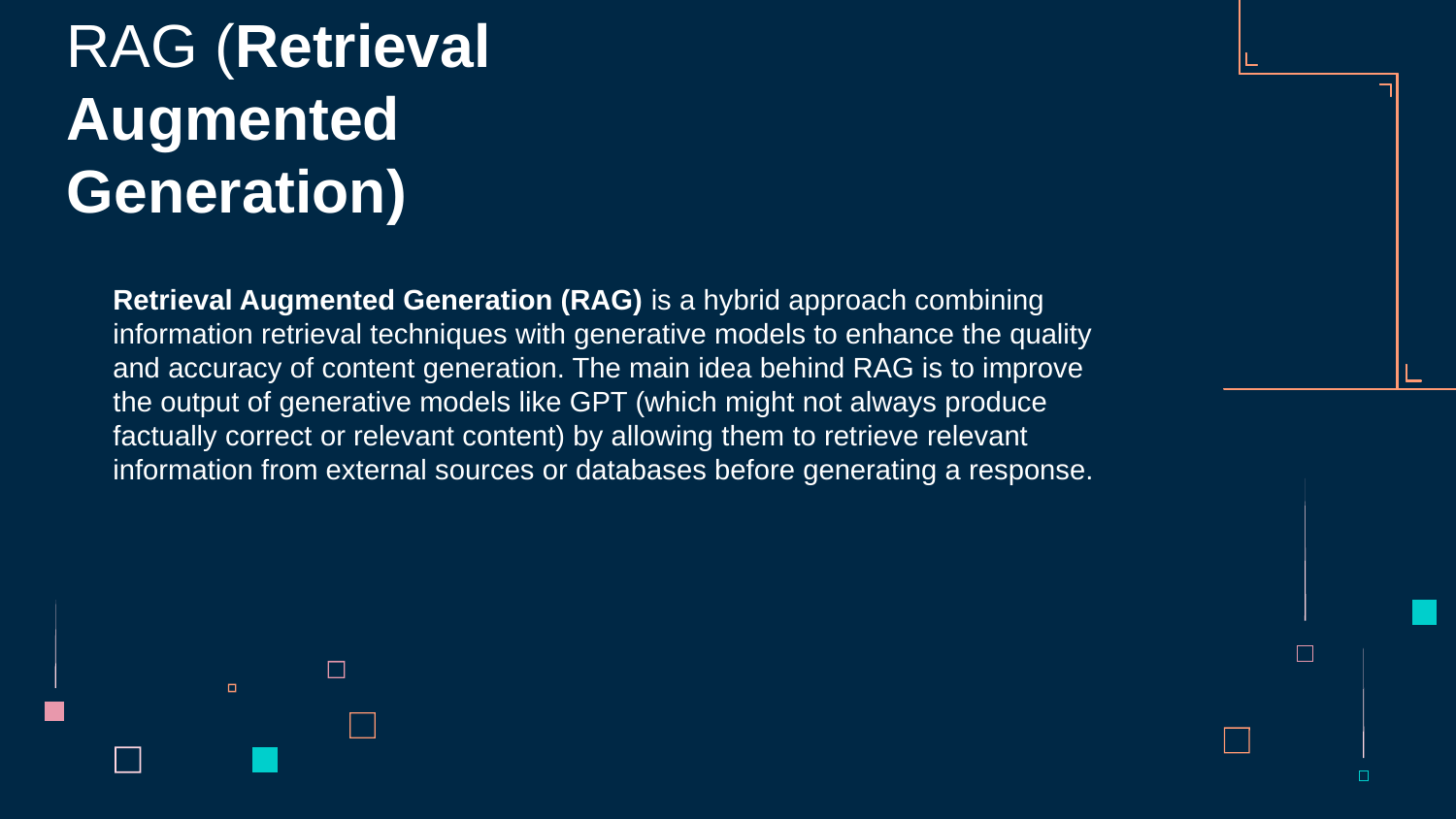

# RAG (Retrieval Augmented Generation)
Retrieval Augmented Generation (RAG) is a hybrid approach combining information retrieval techniques with generative models to enhance the quality and accuracy of content generation. The main idea behind RAG is to improve the output of generative models like GPT (which might not always produce factually correct or relevant content) by allowing them to retrieve relevant information from external sources or databases before generating a response.